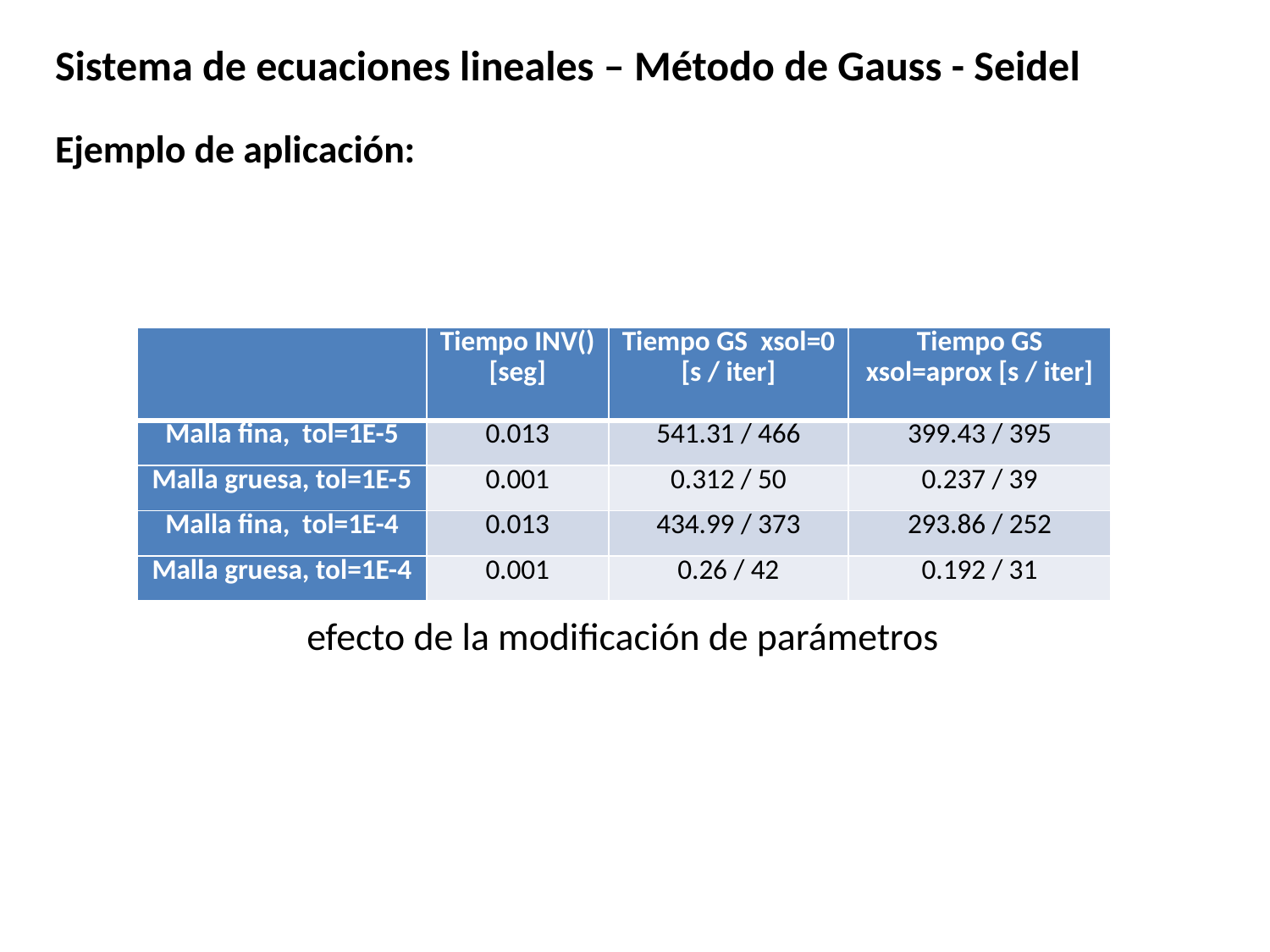

Sistema de ecuaciones lineales – Método de Gauss - Seidel

Ejemplo de aplicación:

                             efecto de la modificación de parámetros

|  | Tiempo INV() [seg] | Tiempo GS xsol=0 [s / iter] | Tiempo GS xsol=aprox [s / iter] |
| --- | --- | --- | --- |
| Malla fina, tol=1E-5 | 0.013 | 541.31 / 466 | 399.43 / 395 |
| Malla gruesa, tol=1E-5 | 0.001 | 0.312 / 50 | 0.237 / 39 |
| Malla fina, tol=1E-4 | 0.013 | 434.99 / 373 | 293.86 / 252 |
| Malla gruesa, tol=1E-4 | 0.001 | 0.26 / 42 | 0.192 / 31 |